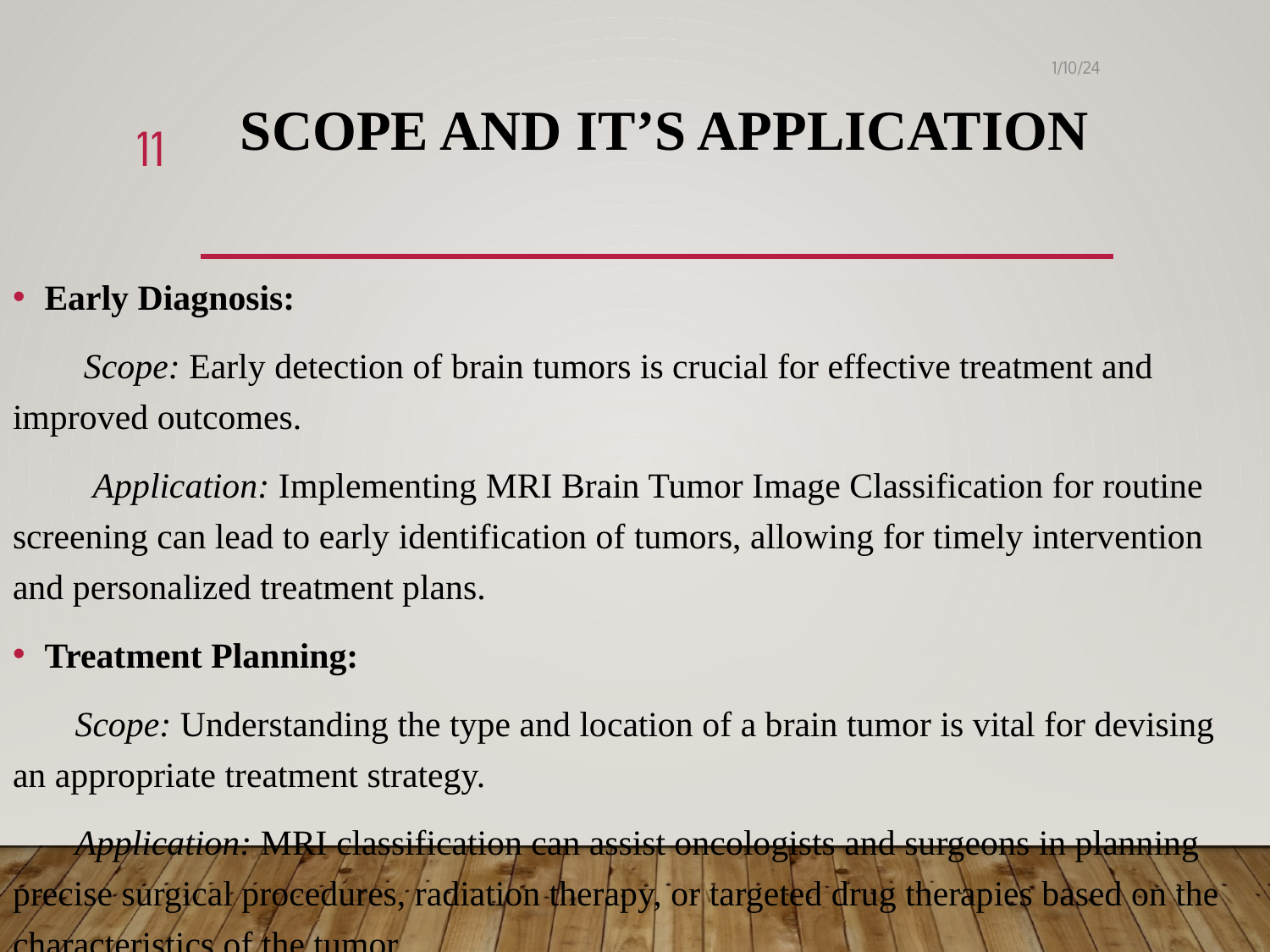

1/10/24
# Scope and it’s application
11
Early Diagnosis:
        Scope: Early detection of brain tumors is crucial for effective treatment and improved outcomes.
         Application: Implementing MRI Brain Tumor Image Classification for routine screening can lead to early identification of tumors, allowing for timely intervention and personalized treatment plans.
Treatment Planning:
       Scope: Understanding the type and location of a brain tumor is vital for devising an appropriate treatment strategy.
       Application: MRI classification can assist oncologists and surgeons in planning precise surgical procedures, radiation therapy, or targeted drug therapies based on the characteristics of the tumor.